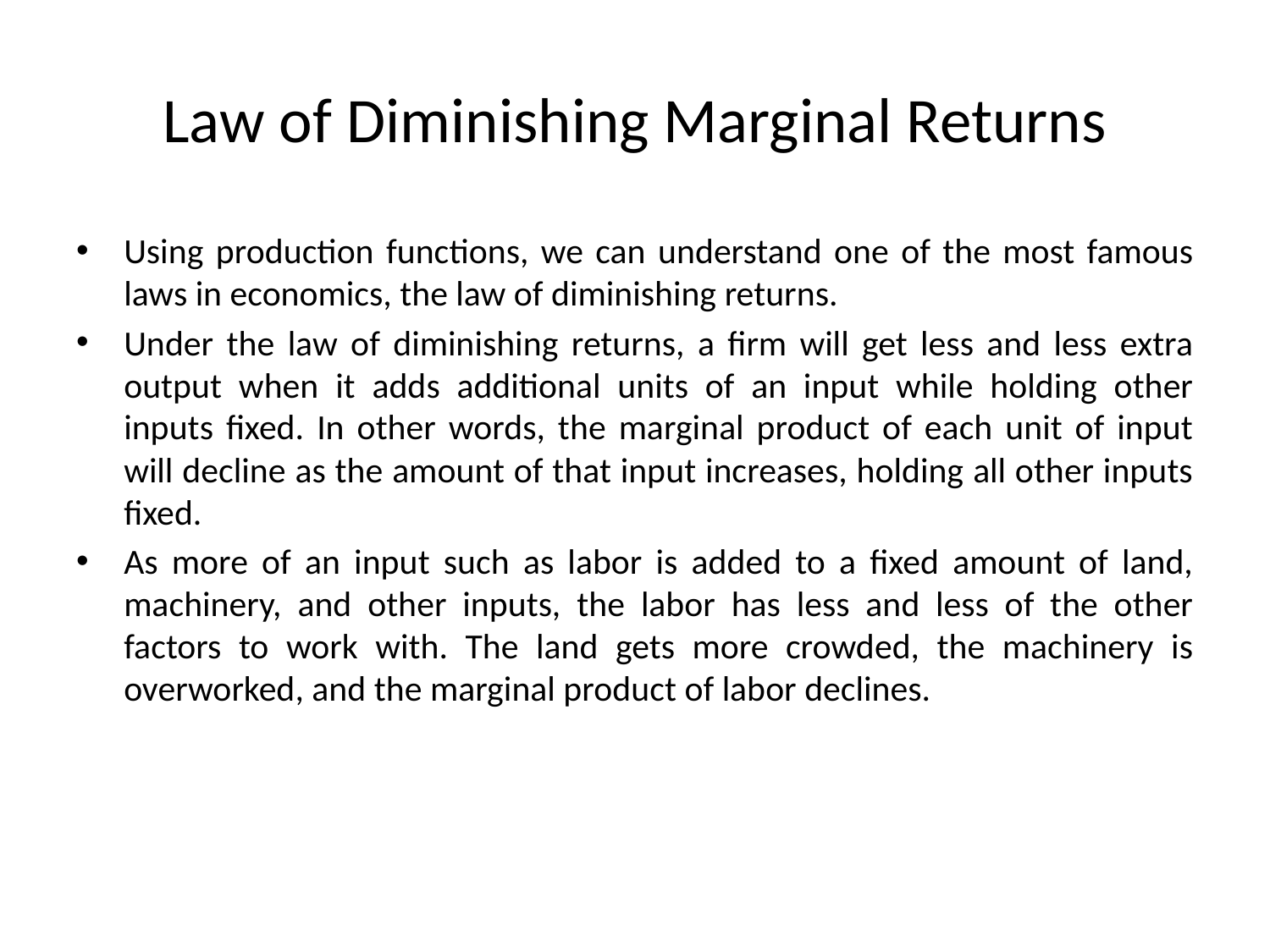

# Law of Diminishing Marginal Returns
Using production functions, we can understand one of the most famous laws in economics, the law of diminishing returns.
Under the law of diminishing returns, a firm will get less and less extra output when it adds additional units of an input while holding other inputs fixed. In other words, the marginal product of each unit of input will decline as the amount of that input increases, holding all other inputs fixed.
As more of an input such as labor is added to a fixed amount of land, machinery, and other inputs, the labor has less and less of the other factors to work with. The land gets more crowded, the machinery is overworked, and the marginal product of labor declines.